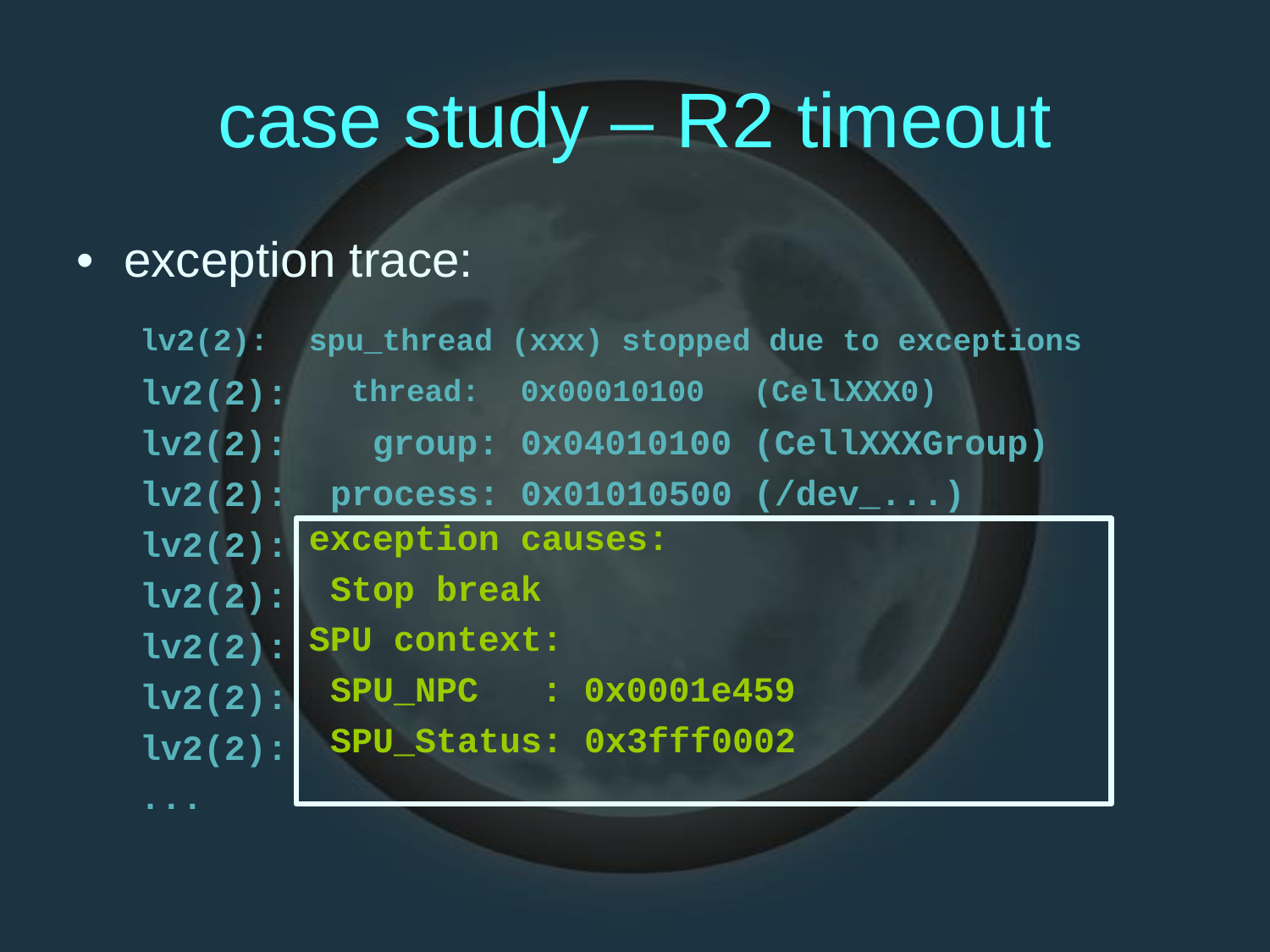

case
study
– R2
timeout
•
exception trace:
lv2(2):
lv2(2):
lv2(2):
lv2(2):
lv2(2):
lv2(2):
lv2(2):
lv2(2):
lv2(2):
...
spu_thread (xxx) stopped due to exceptions
thread:
group:
process:
0x00010100
0x04010100
0x01010500
(CellXXX0)
(CellXXXGroup)
(/dev_...)

exception causes:
Stop break
SPU context:
SPU_NPC  : 0x0001e459
SPU_Status: 0x3fff0002